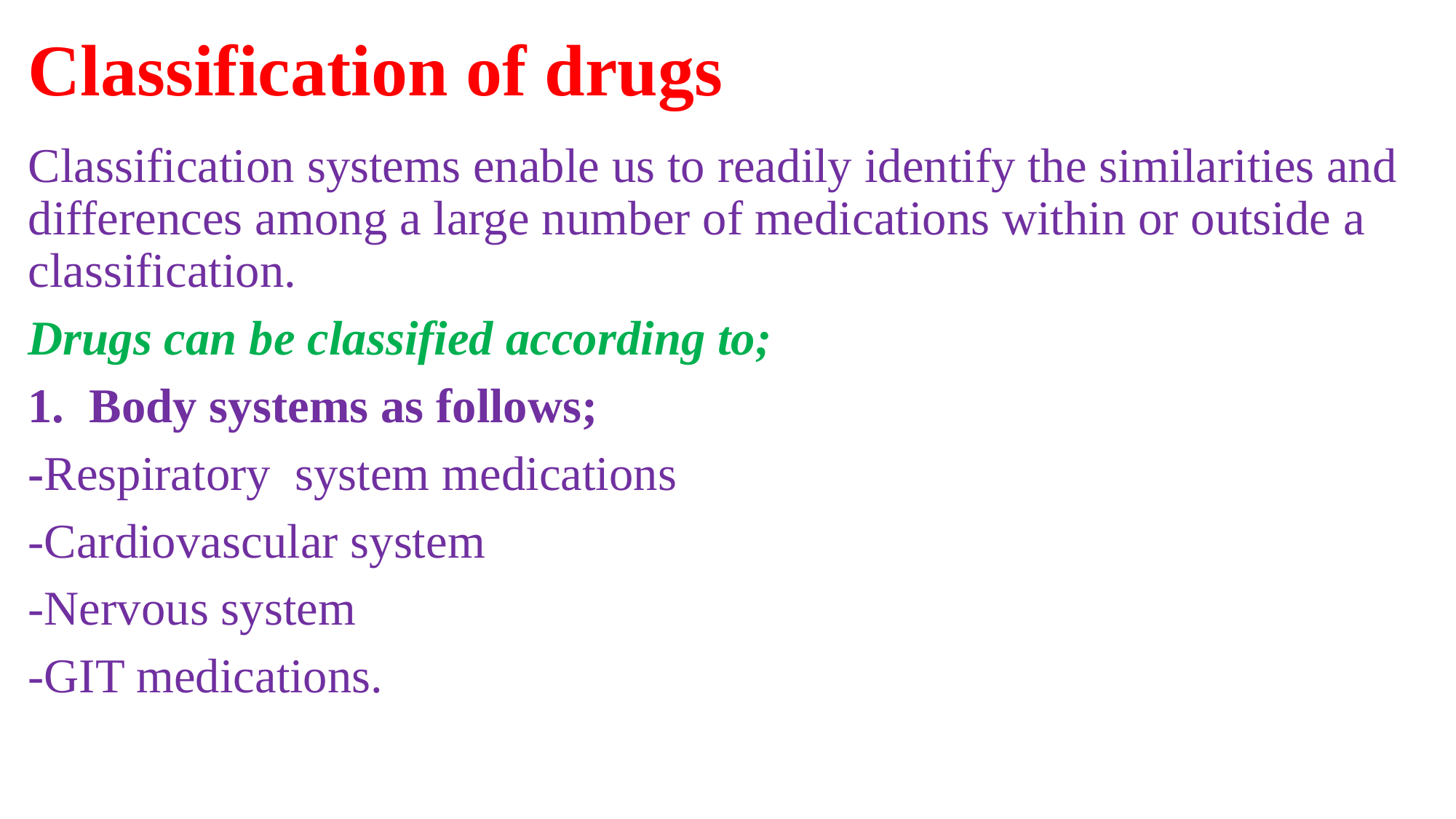

# Classification of drugs
Classification systems enable us to readily identify the similarities and differences among a large number of medications within or outside a classification.
Drugs can be classified according to;
Body systems as follows;
-Respiratory  system medications
-Cardiovascular system
-Nervous system
-GIT medications.